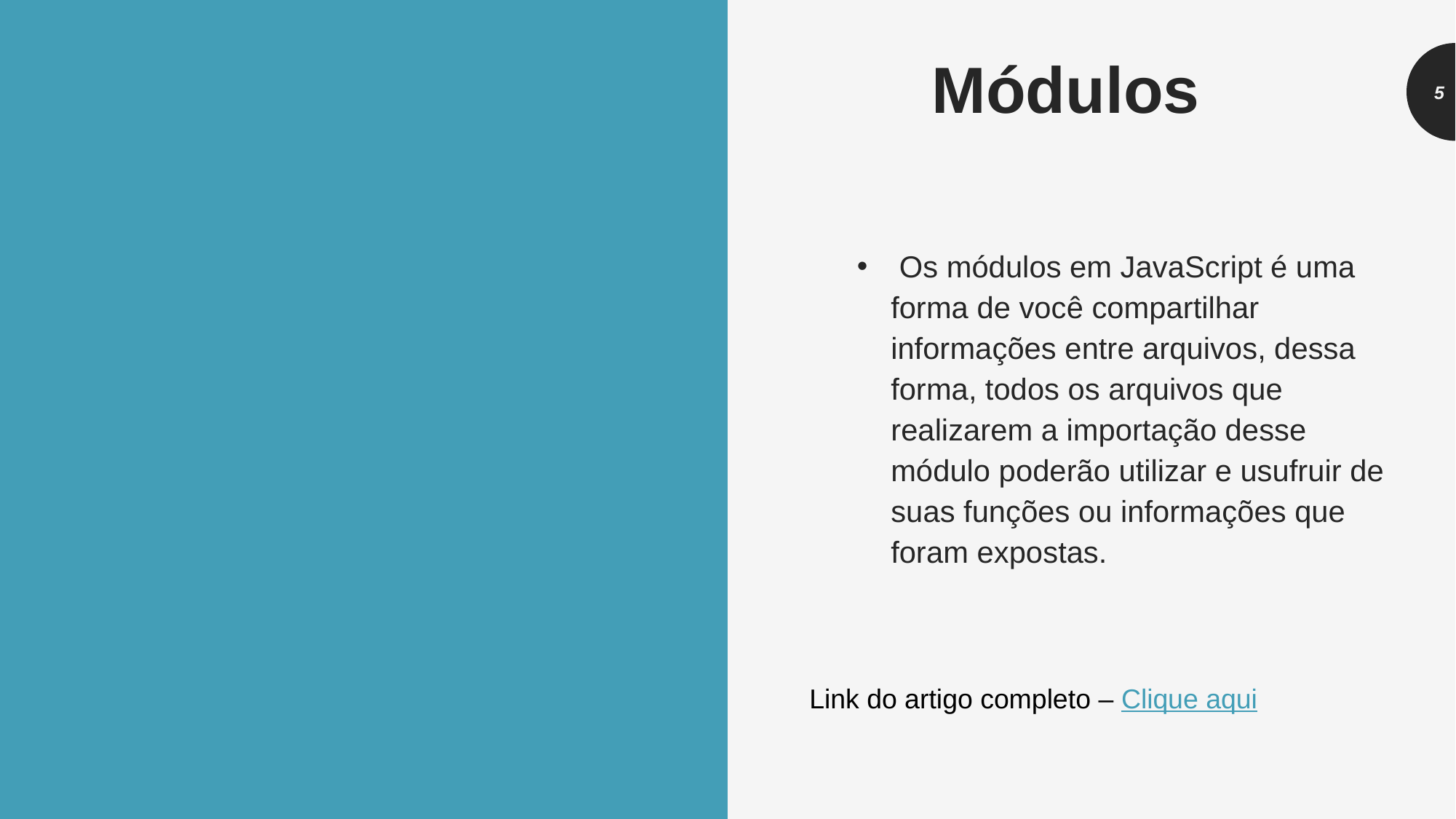

# Módulos
5
 Os módulos em JavaScript é uma forma de você compartilhar informações entre arquivos, dessa forma, todos os arquivos que realizarem a importação desse módulo poderão utilizar e usufruir de suas funções ou informações que foram expostas.
Link do artigo completo – Clique aqui